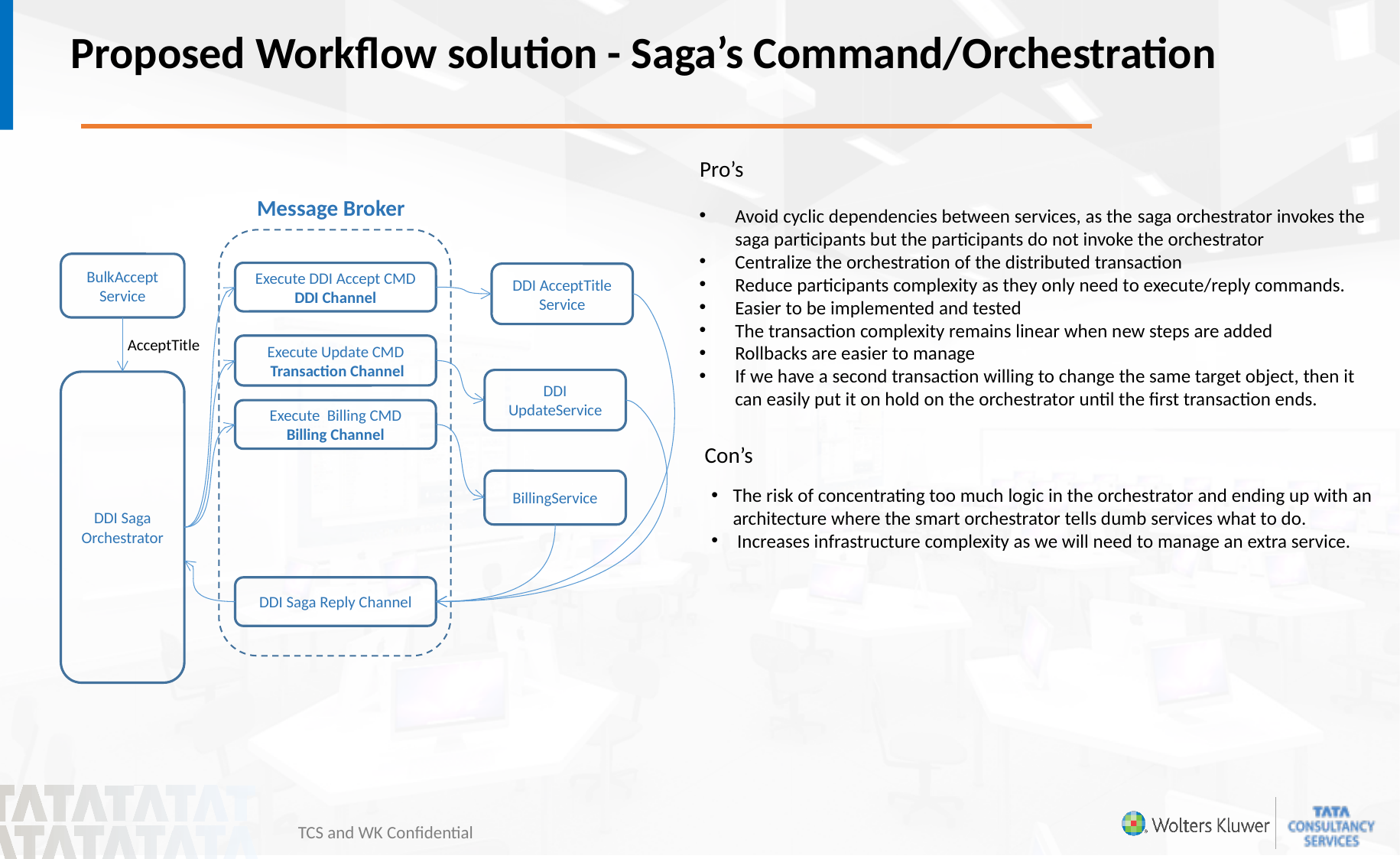

Proposed Workflow solution - Saga’s Command/Orchestration
Pro’s
Message Broker

BulkAccept
Service
Execute DDI Accept CMD DDI Channel
DDI AcceptTitle Service
AcceptTitle
Execute Update CMD
 Transaction Channel
DDI UpdateService
DDI Saga Orchestrator
Execute  Billing CMD
Billing Channel
BillingService
DDI Saga Reply Channel
Avoid cyclic dependencies between services, as the saga orchestrator invokes the saga participants but the participants do not invoke the orchestrator
Centralize the orchestration of the distributed transaction
Reduce participants complexity as they only need to execute/reply commands.
Easier to be implemented and tested
The transaction complexity remains linear when new steps are added
Rollbacks are easier to manage
If we have a second transaction willing to change the same target object, then it can easily put it on hold on the orchestrator until the first transaction ends.
Con’s
The risk of concentrating too much logic in the orchestrator and ending up with an architecture where the smart orchestrator tells dumb services what to do.
 Increases infrastructure complexity as we will need to manage an extra service.